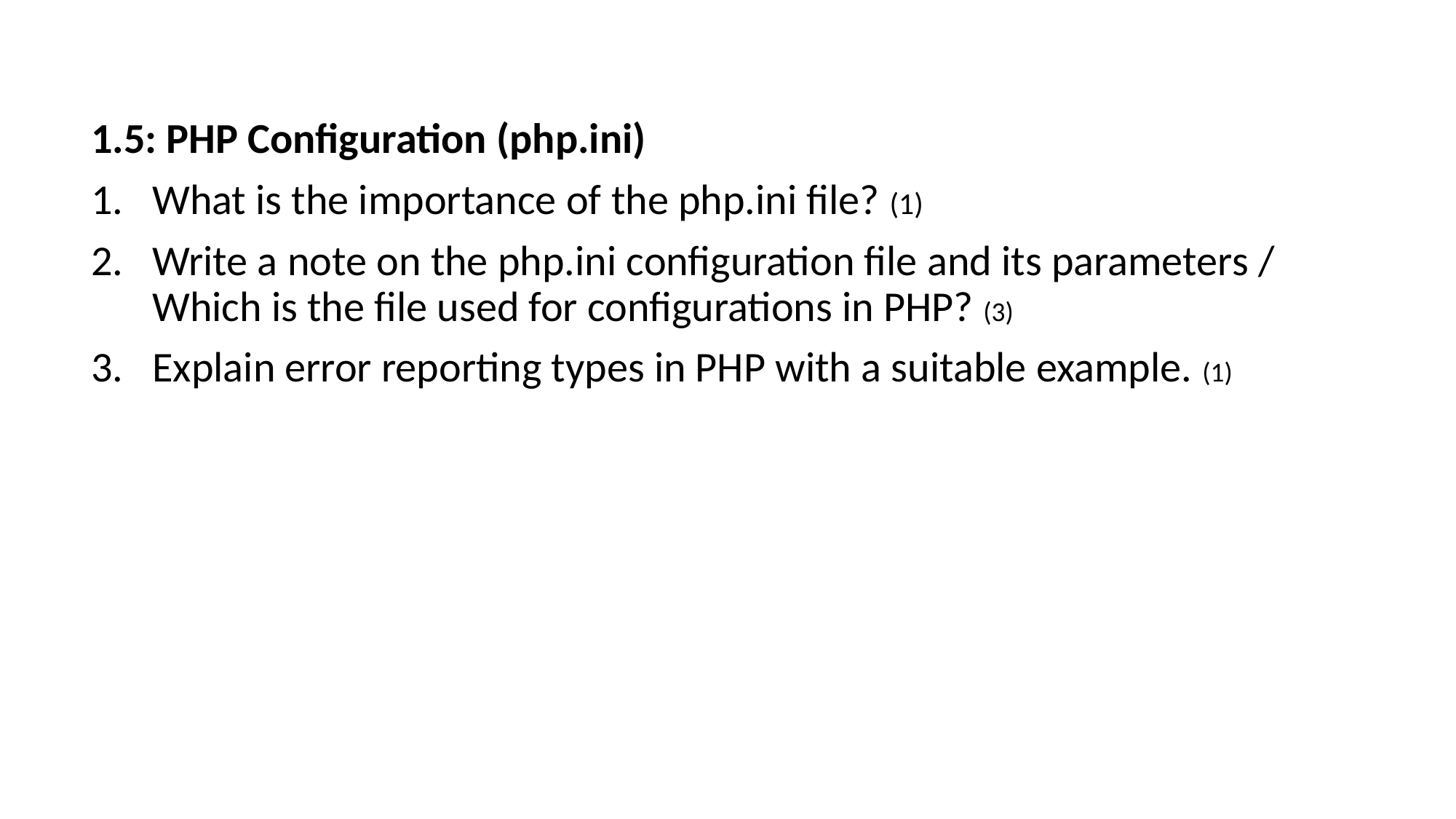

1.5: PHP Configuration (php.ini)
What is the importance of the php.ini file? (1)
Write a note on the php.ini configuration file and its parameters / Which is the file used for configurations in PHP? (3)
Explain error reporting types in PHP with a suitable example. (1)